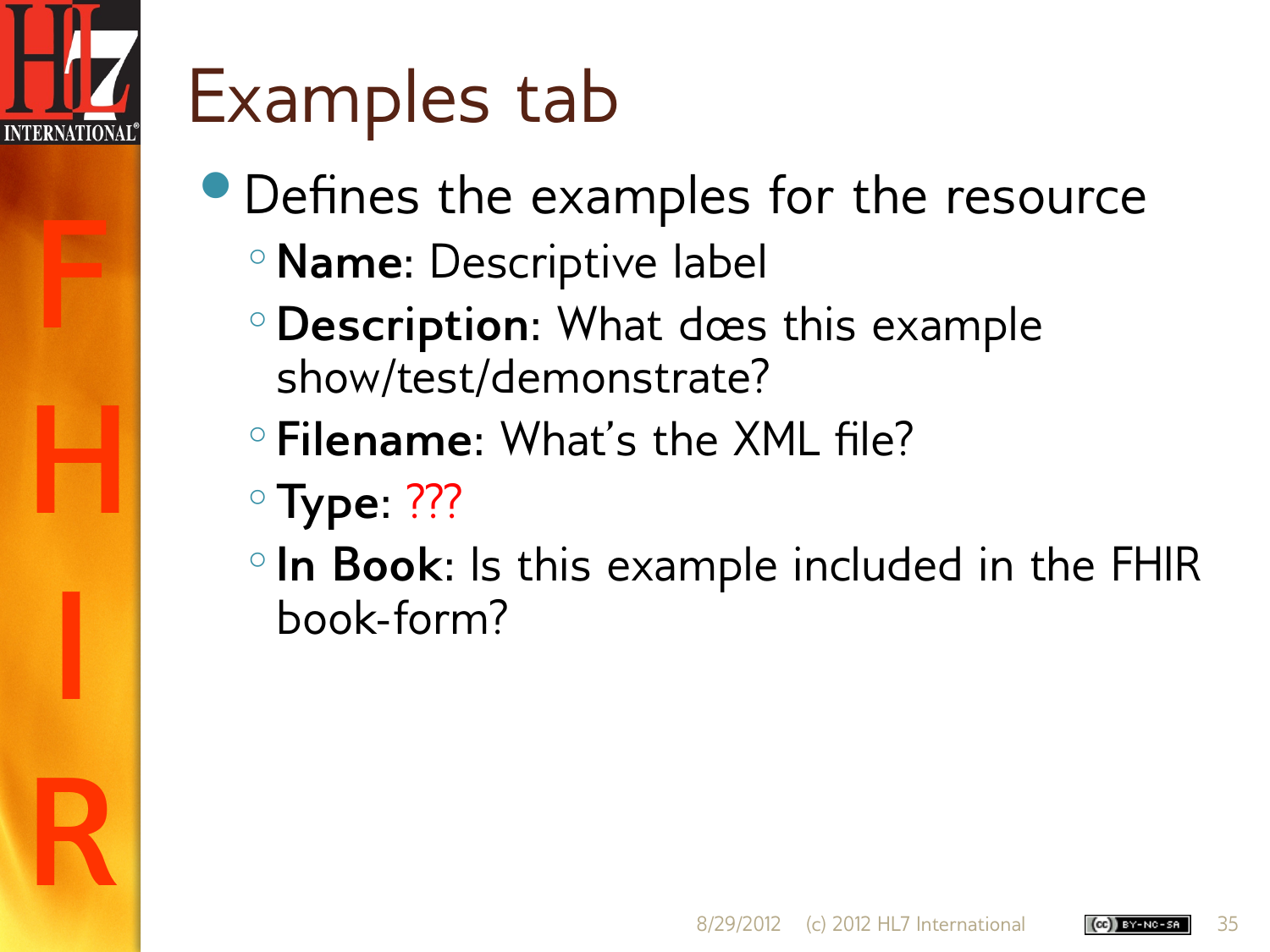

# Examples tab
Defines the examples for the resource
Name: Descriptive label
Description: What does this example show/test/demonstrate?
Filename: What’s the XML file?
Type: ???
In Book: Is this example included in the FHIR book-form?
8/29/2012
(c) 2012 HL7 International
35